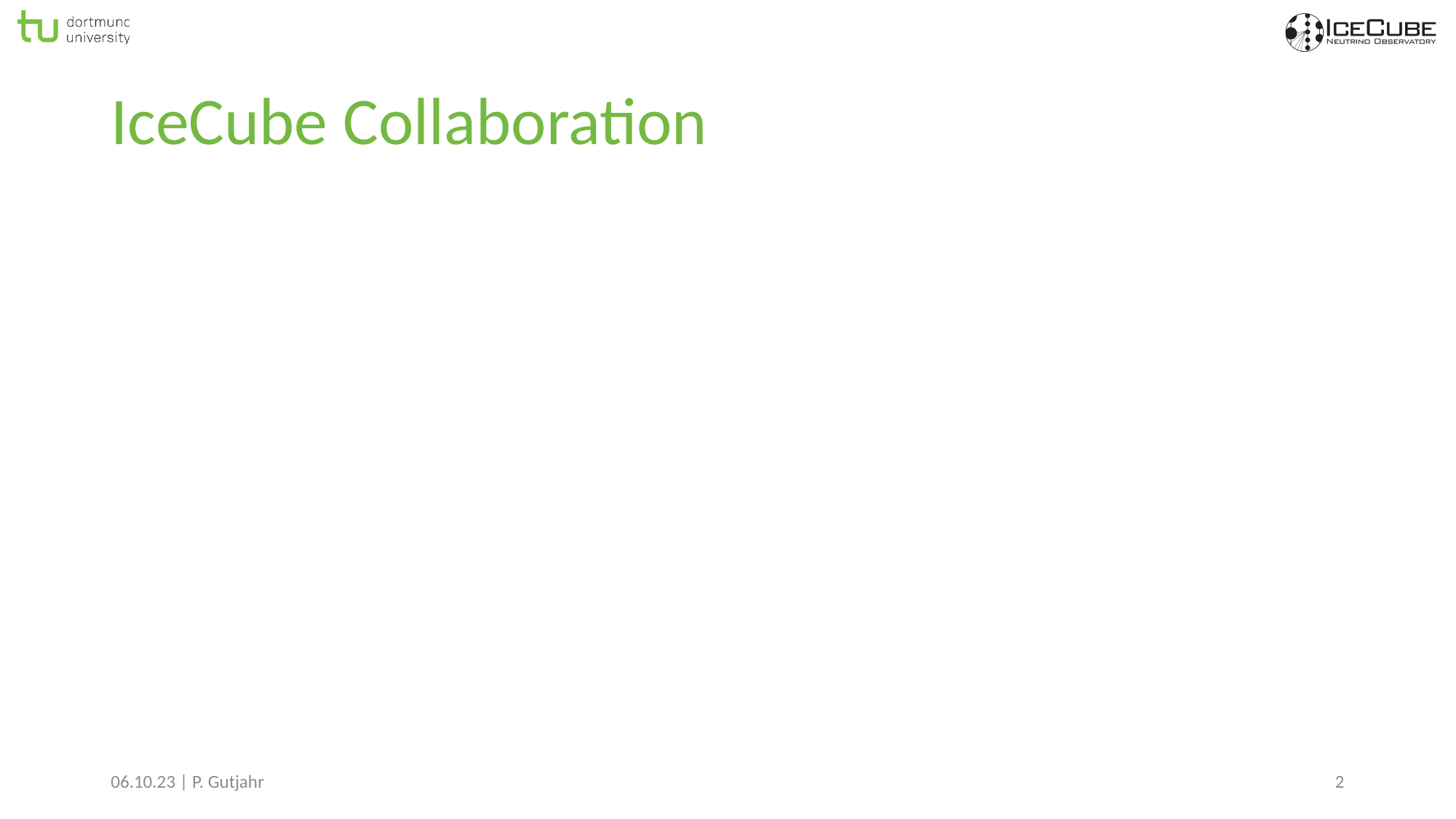

# IceCube Collaboration

06.10.23 | P. Gutjahr
2